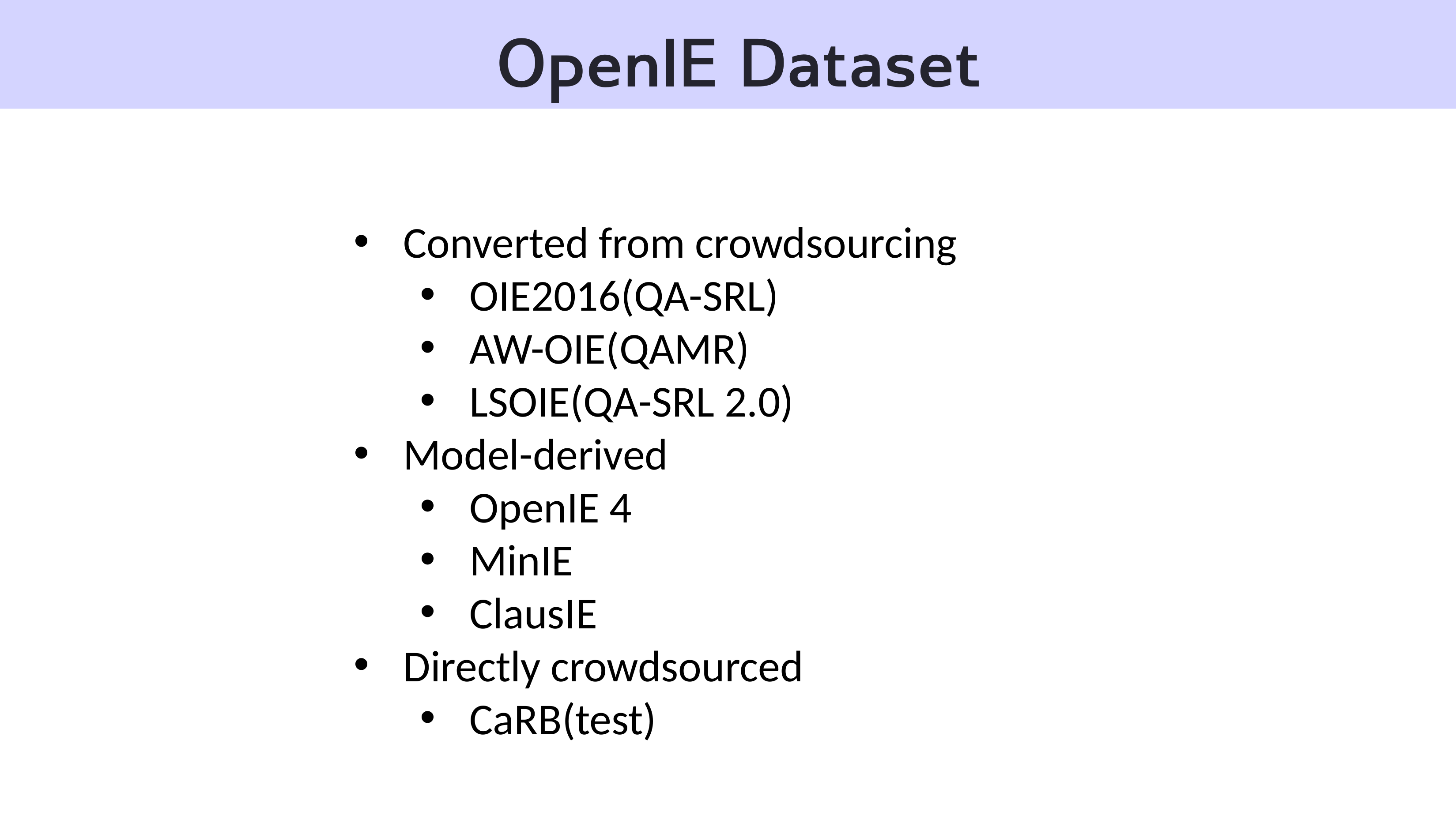

# OpenIE Dataset
Converted from crowdsourcing
OIE2016(QA-SRL)
AW-OIE(QAMR)
LSOIE(QA-SRL 2.0)
Model-derived
OpenIE 4
MinIE
ClausIE
Directly crowdsourced
CaRB(test)